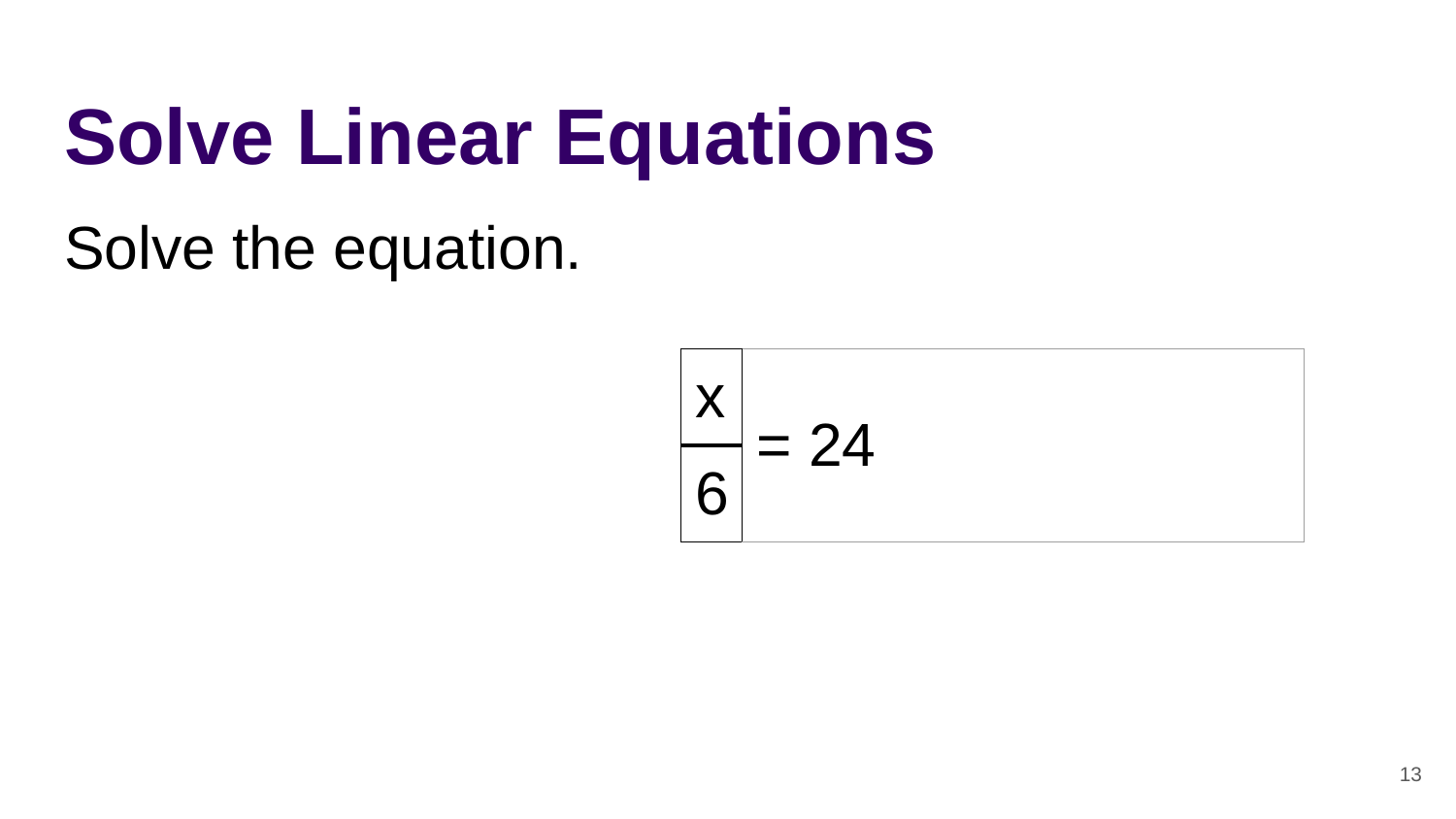

# Solve Linear Equations
Solve the equation.

| x | = 24 |
| --- | --- |
| 6 |  |
13